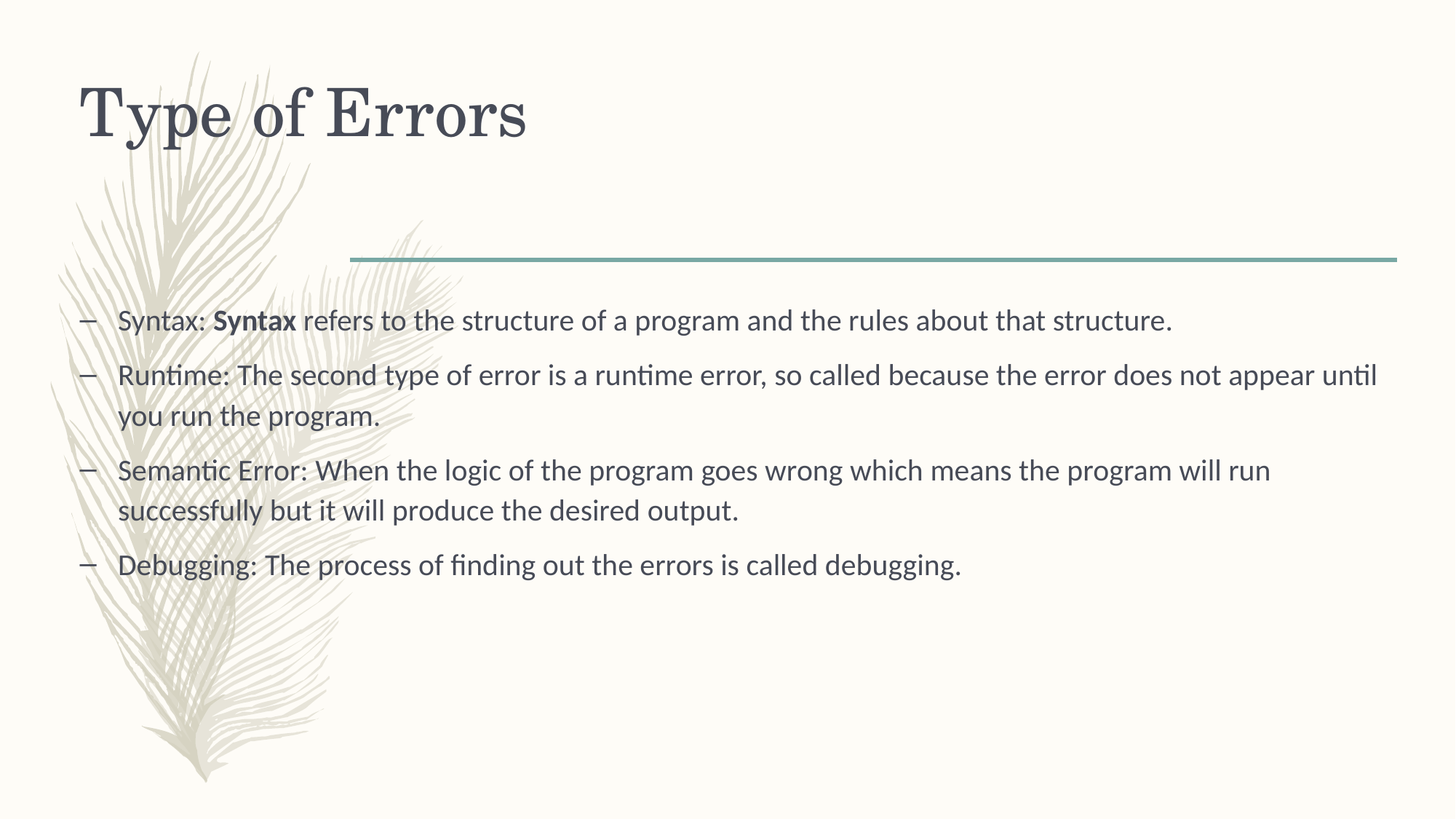

# Type of Errors
Syntax: Syntax refers to the structure of a program and the rules about that structure.
Runtime: The second type of error is a runtime error, so called because the error does not appear until you run the program.
Semantic Error: When the logic of the program goes wrong which means the program will run successfully but it will produce the desired output.
Debugging: The process of finding out the errors is called debugging.